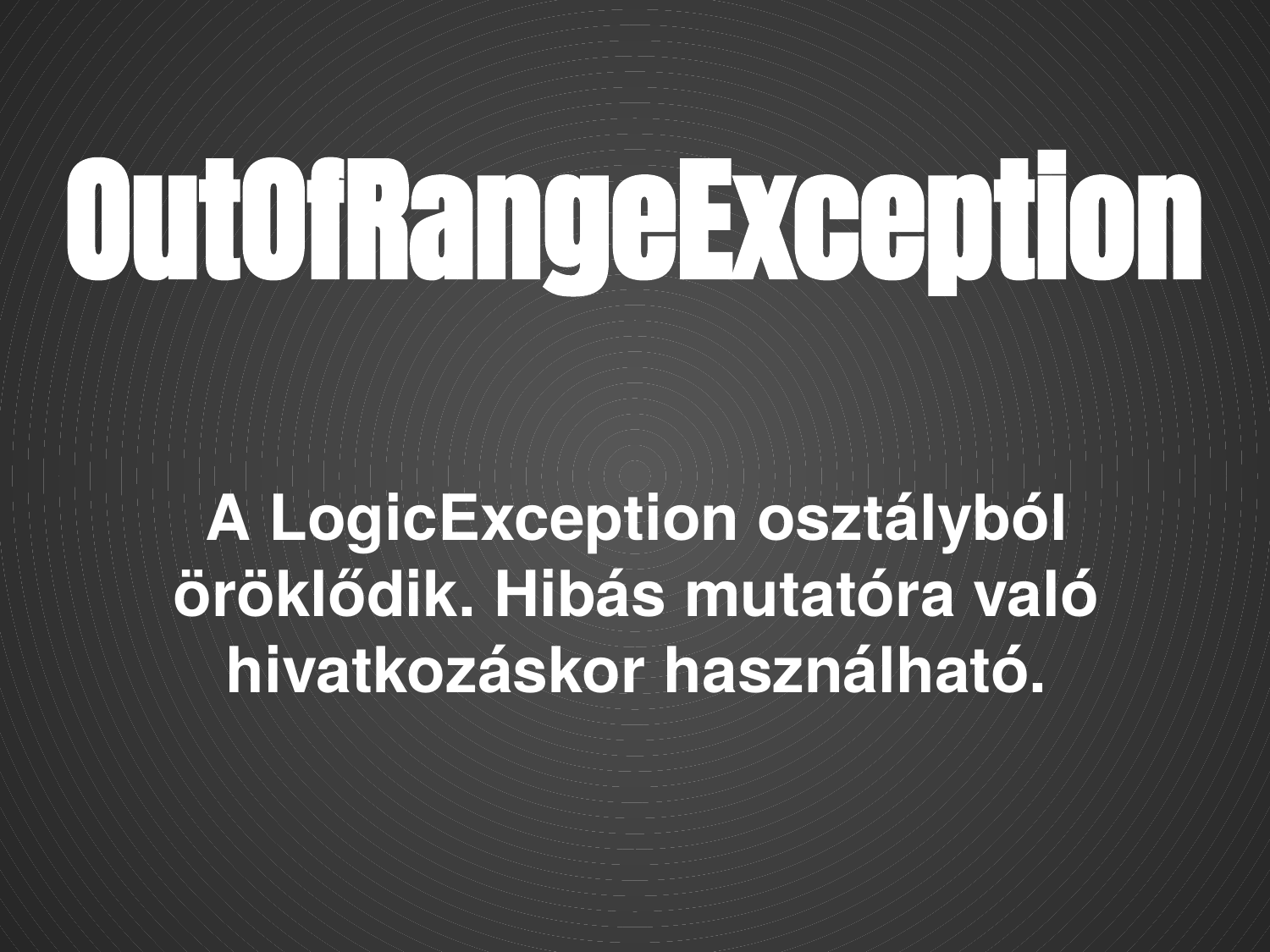

OutOfRangeException
A LogicException osztályból öröklődik. Hibás mutatóra való hivatkozáskor használható.